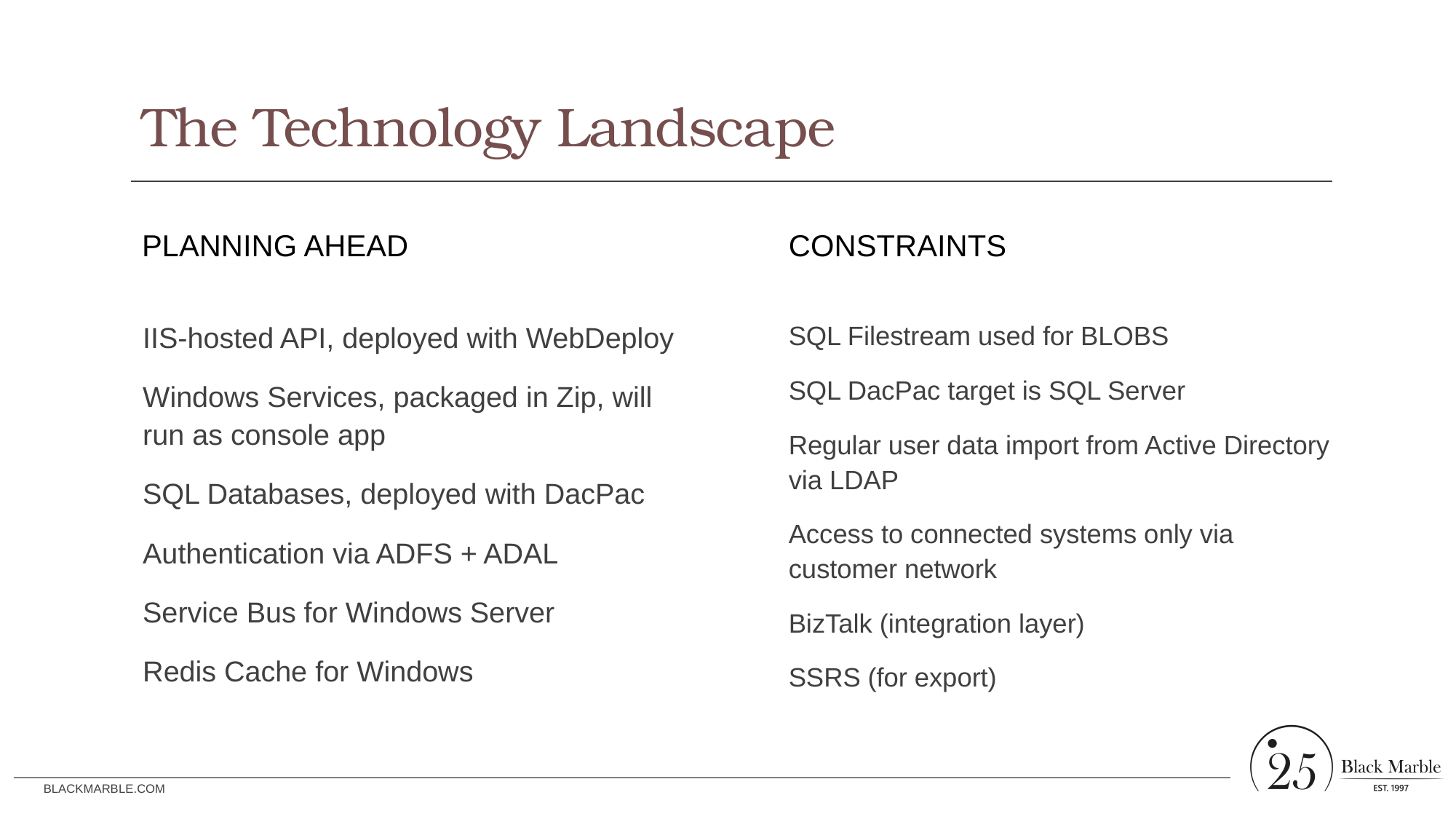

# The Technology Landscape
Planning Ahead
Constraints
SQL Filestream used for BLOBS
SQL DacPac target is SQL Server
Regular user data import from Active Directory via LDAP
Access to connected systems only via customer network
BizTalk (integration layer)
SSRS (for export)
IIS-hosted API, deployed with WebDeploy
Windows Services, packaged in Zip, will run as console app
SQL Databases, deployed with DacPac
Authentication via ADFS + ADAL
Service Bus for Windows Server
Redis Cache for Windows